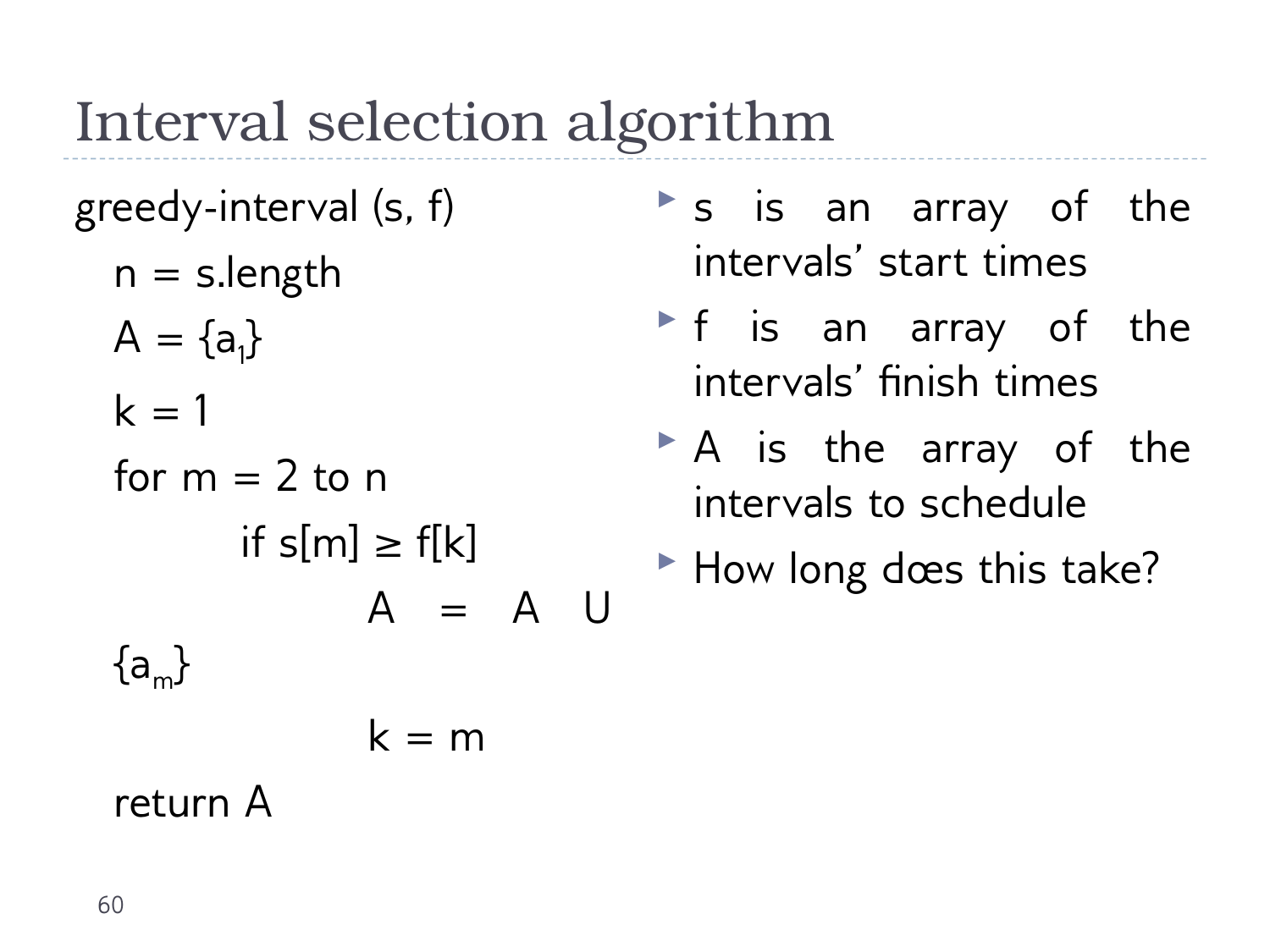

# Interval selection algorithm
s is an array of the intervals’ start times
f is an array of the intervals’ finish times
A is the array of the intervals to schedule
How long does this take?
greedy-interval (s, f)
	n = s.length
	A = {a1}
	k = 1
	for m = 2 to n
		if s[m] ≥ f[k]
			A = A U {am}
			k = m
	return A
60